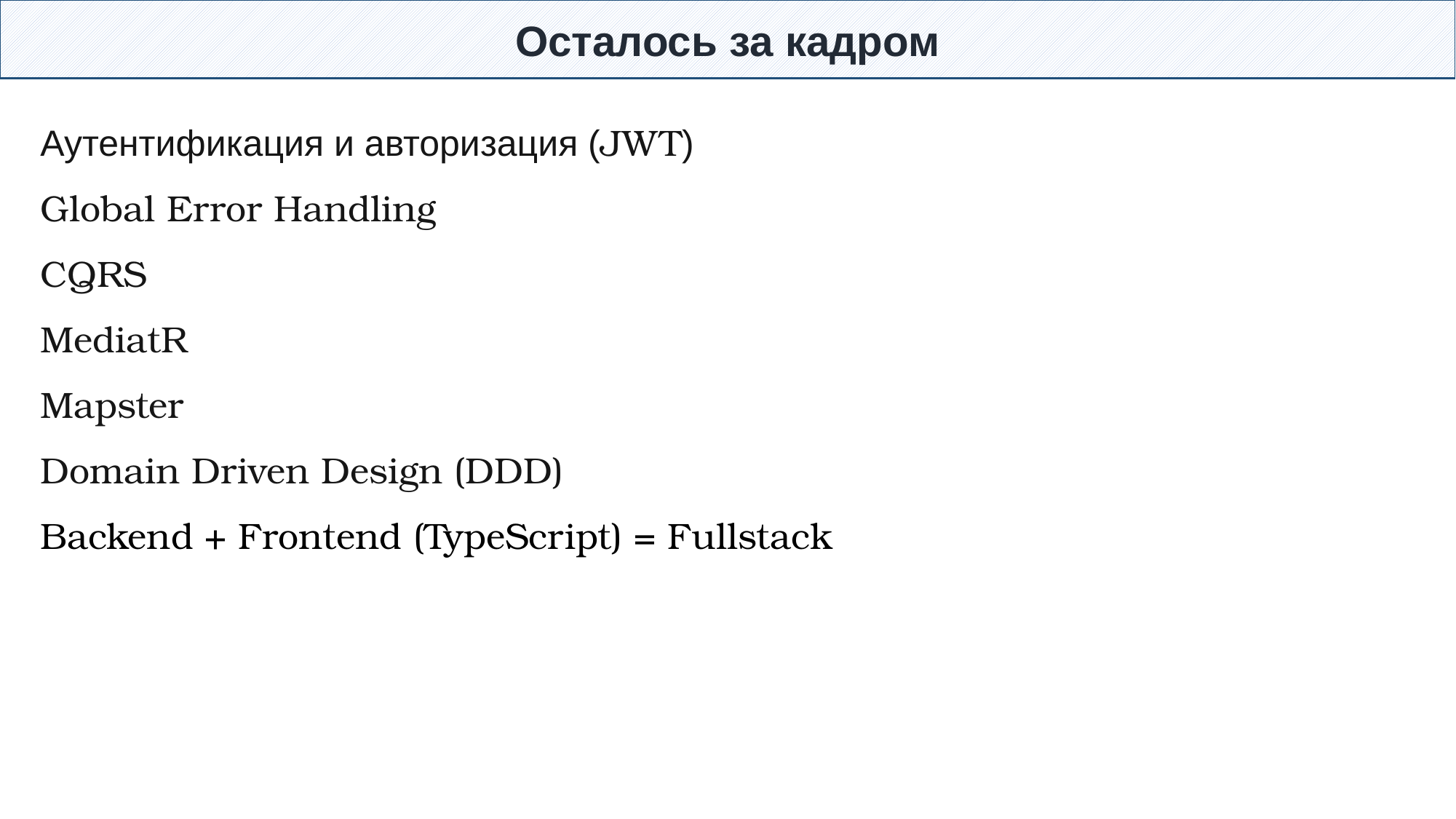

Осталось за кадром
Аутентификация и авторизация (JWT)
Global Error Handling
CQRS
MediatR
Mapster
Domain Driven Design (DDD)
Backend + Frontend (TypeScript) = Fullstack